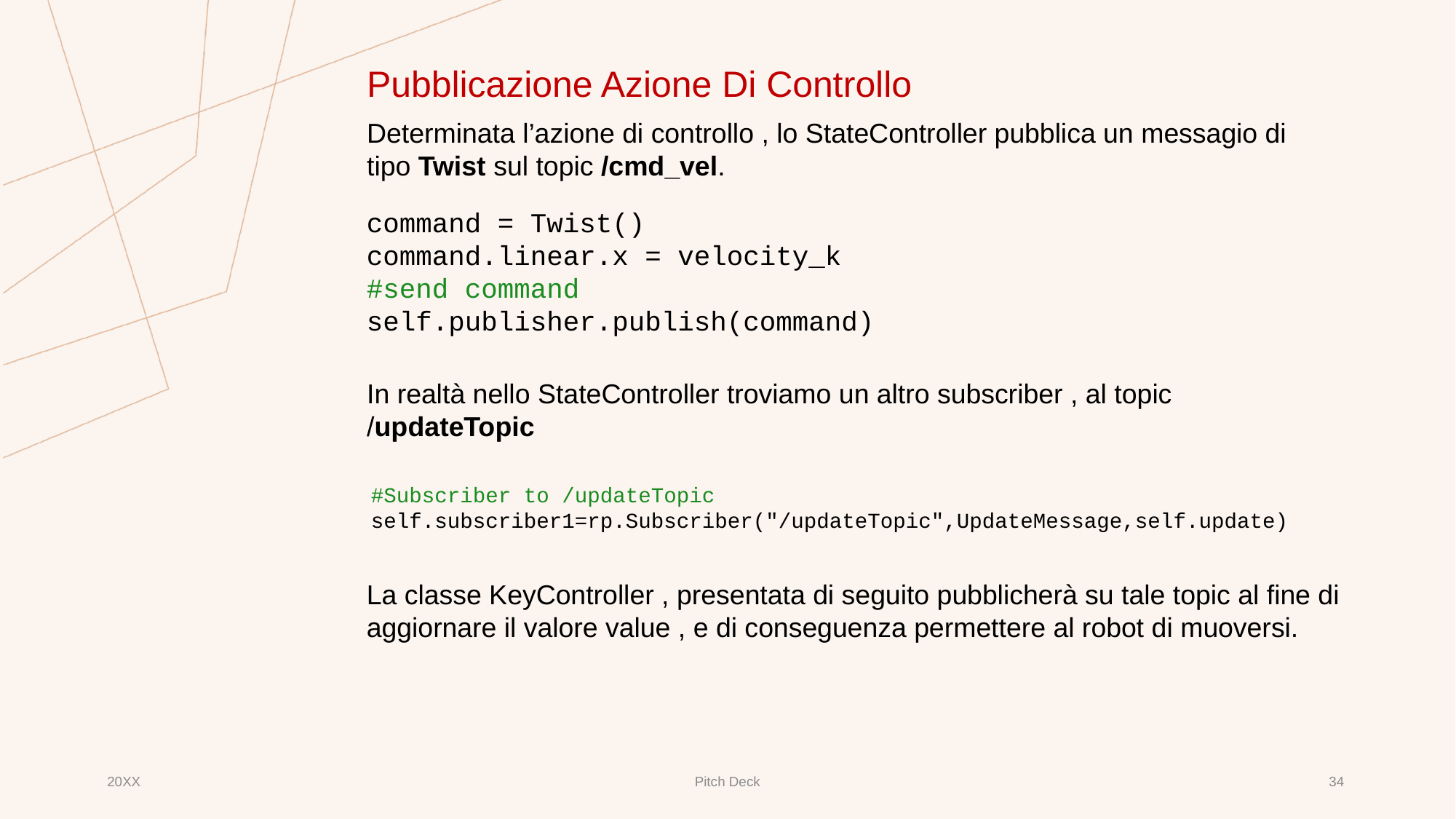

Pubblicazione Azione Di Controllo
Determinata l’azione di controllo , lo StateController pubblica un messagio di tipo Twist sul topic /cmd_vel.
command = Twist()
command.linear.x = velocity_k
#send command
self.publisher.publish(command)

In realtà nello StateController troviamo un altro subscriber , al topic /updateTopic
#Subscriber to /updateTopic
self.subscriber1=rp.Subscriber("/updateTopic",UpdateMessage,self.update)

La classe KeyController , presentata di seguito pubblicherà su tale topic al fine di aggiornare il valore value , e di conseguenza permettere al robot di muoversi.
20XX
Pitch Deck
34